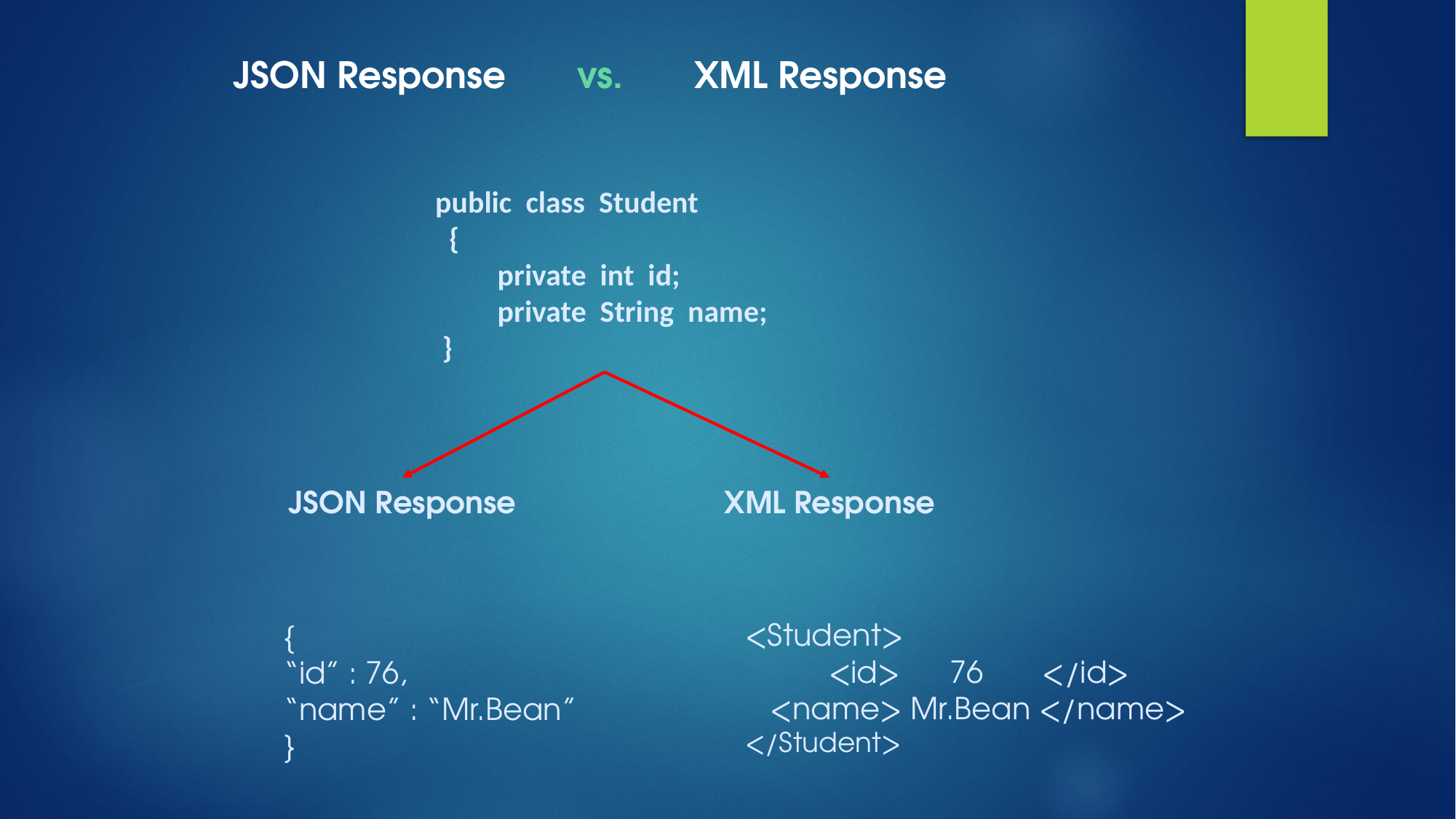

JSON Response       vs.       XML Response
                 public  class  Student
                   {
                          private  int  id;
                          private  String  name;
                  }
JSON Response
XML Response
<Student>
          <id>      76       </id>
   <name> Mr.Bean </name>
</Student>
{
“id” : 76,
“name” : “Mr.Bean”
}